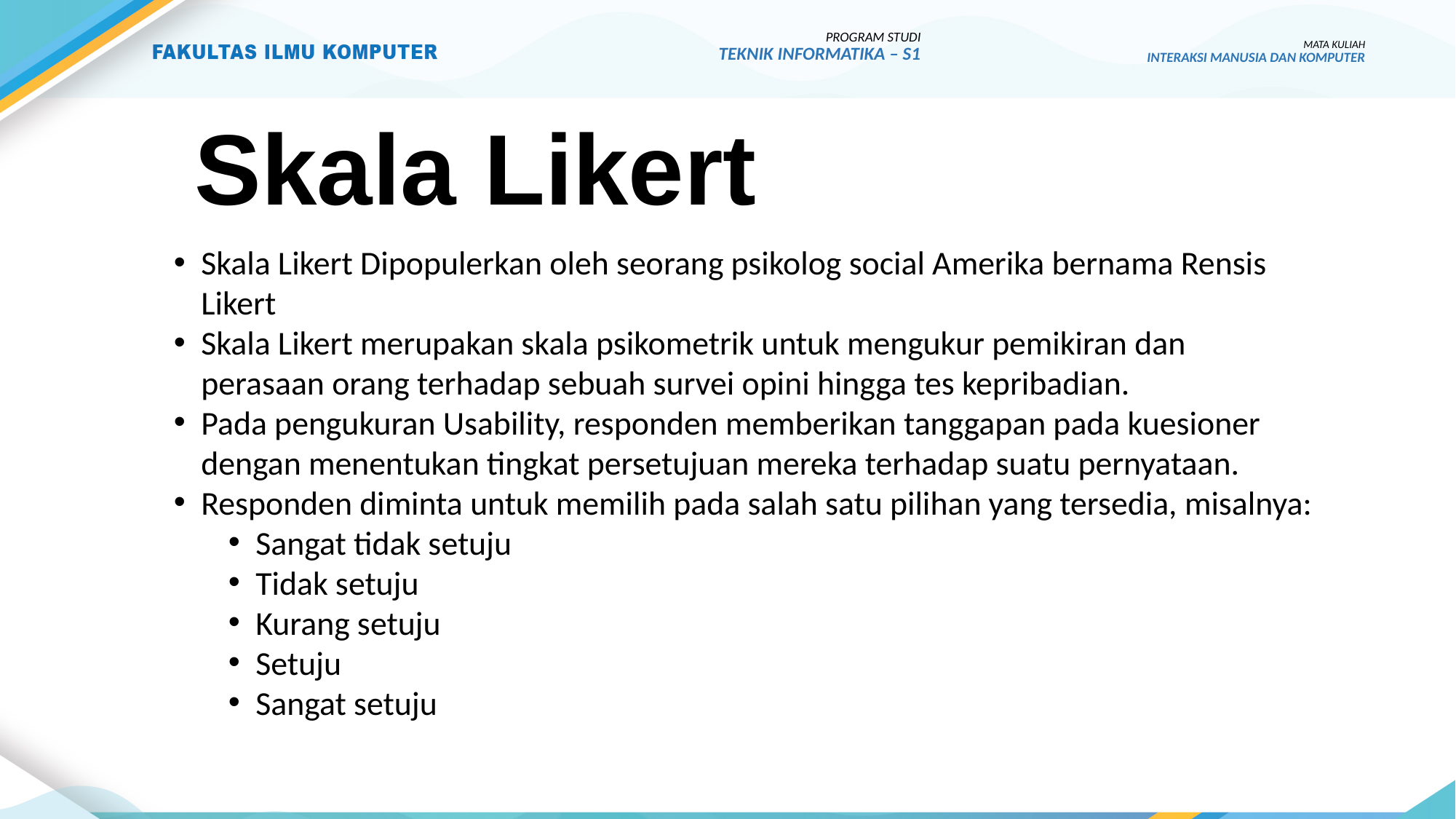

PROGRAM STUDI
TEKNIK INFORMATIKA – S1
MATA KULIAH
INTERAKSI MANUSIA DAN KOMPUTER
# Skala Likert
Skala Likert Dipopulerkan oleh seorang psikolog social Amerika bernama Rensis Likert
Skala Likert merupakan skala psikometrik untuk mengukur pemikiran dan perasaan orang terhadap sebuah survei opini hingga tes kepribadian.
Pada pengukuran Usability, responden memberikan tanggapan pada kuesioner dengan menentukan tingkat persetujuan mereka terhadap suatu pernyataan.
Responden diminta untuk memilih pada salah satu pilihan yang tersedia, misalnya:
Sangat tidak setuju
Tidak setuju
Kurang setuju
Setuju
Sangat setuju